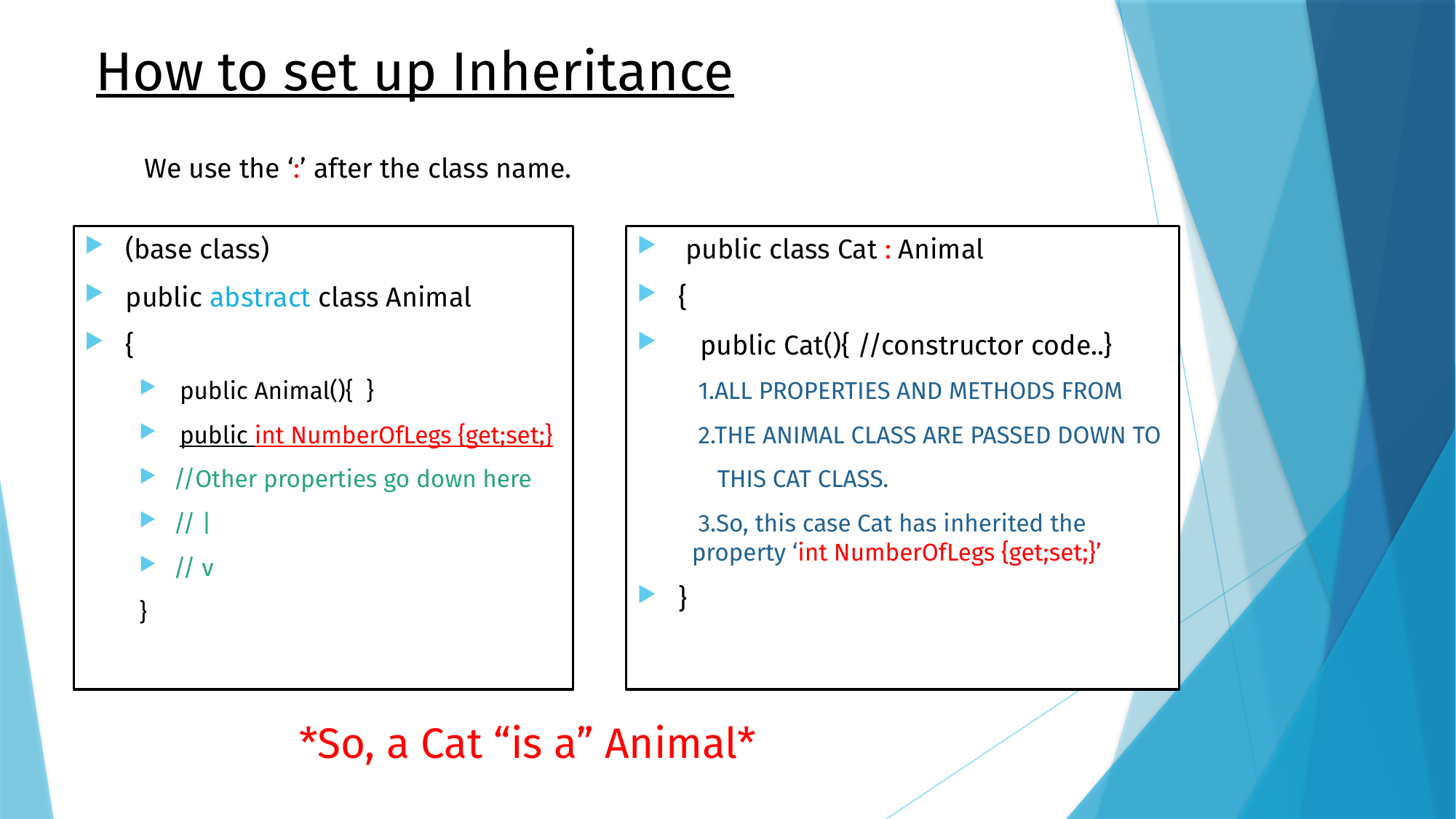

# How to set up Inheritance
We use the ‘:’ after the class name.
(base class)
public abstract class Animal
{
 public Animal(){  }
 public int NumberOfLegs {get;set;}
//Other properties go down here
// |
// v
}

 public class Cat : Animal
{
   public Cat(){ //constructor code..}
 1.ALL PROPERTIES AND METHODS FROM
 2.THE ANIMAL CLASS ARE PASSED DOWN TO
    THIS CAT CLASS.
 3.So, this case Cat has inherited the           property ‘int NumberOfLegs {get;set;}’
}
*So, a Cat “is a” Animal*